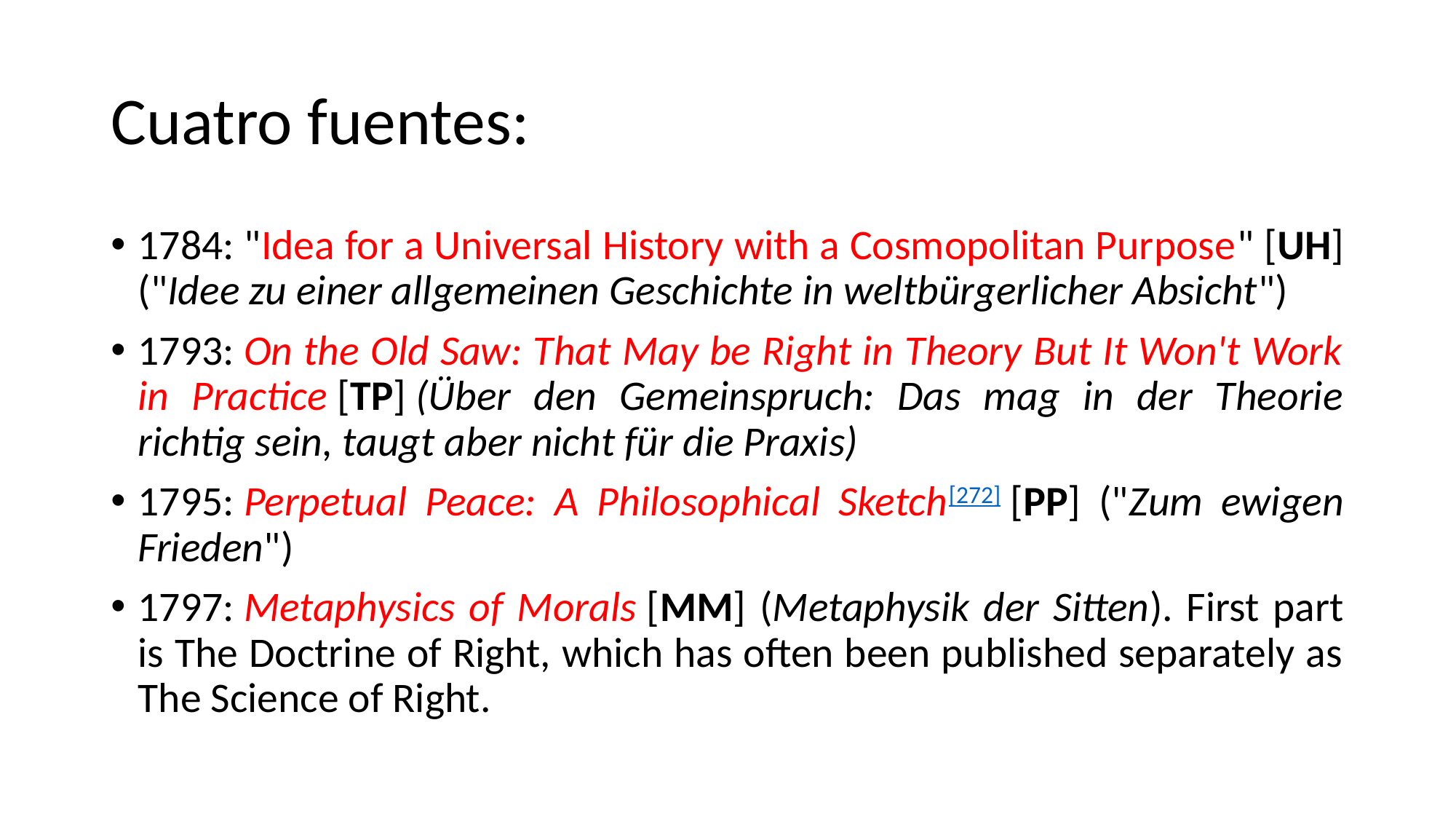

# Cuatro fuentes:
1784: "Idea for a Universal History with a Cosmopolitan Purpose" [UH] ("Idee zu einer allgemeinen Geschichte in weltbürgerlicher Absicht")
1793: On the Old Saw: That May be Right in Theory But It Won't Work in Practice [TP] (Über den Gemeinspruch: Das mag in der Theorie richtig sein, taugt aber nicht für die Praxis)
1795: Perpetual Peace: A Philosophical Sketch[272] [PP] ("Zum ewigen Frieden")
1797: Metaphysics of Morals [MM] (Metaphysik der Sitten). First part is The Doctrine of Right, which has often been published separately as The Science of Right.